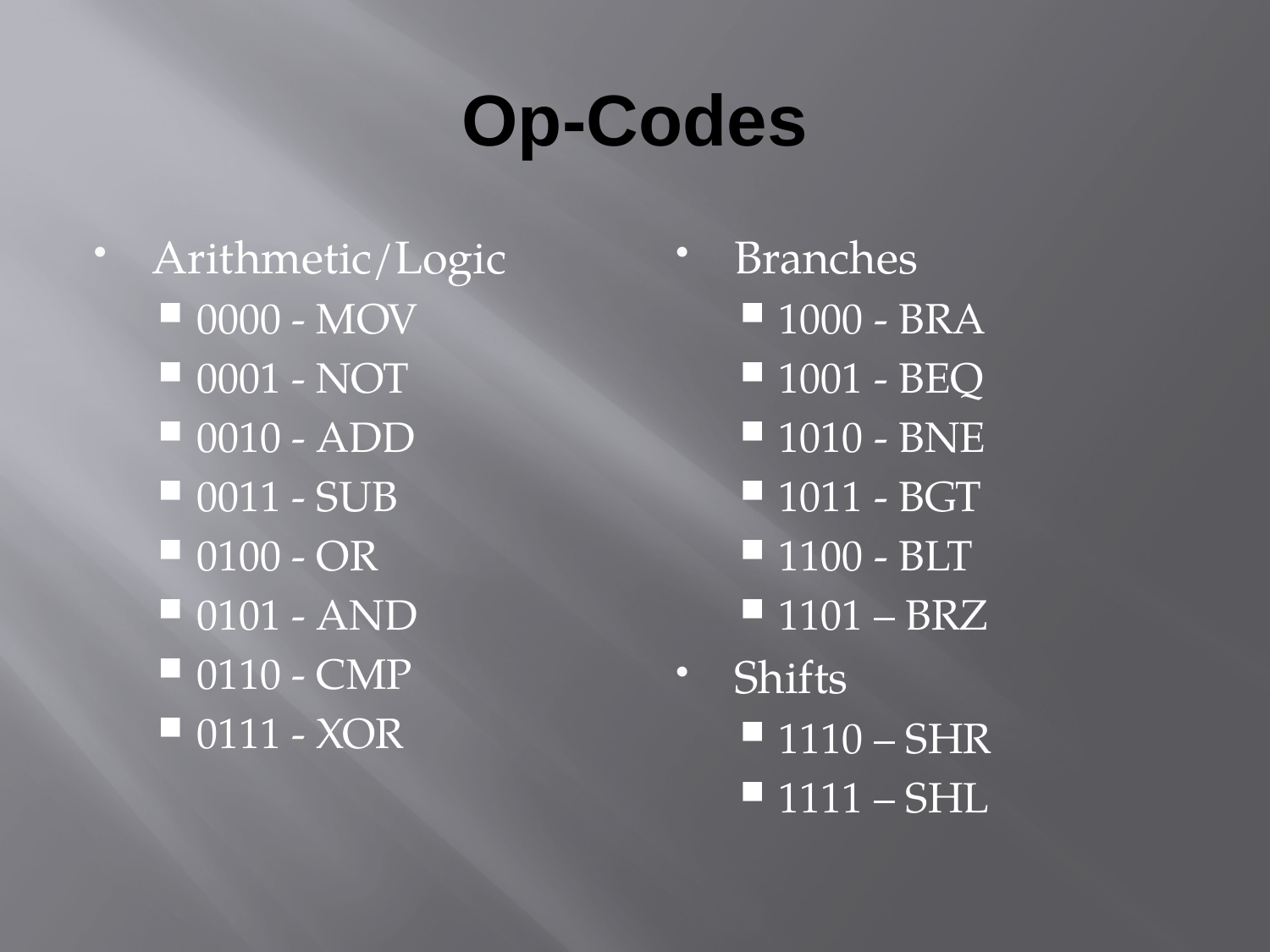

# Op-Codes
Arithmetic/Logic
0000 - MOV
0001 - NOT
0010 - ADD
0011 - SUB
0100 - OR
0101 - AND
0110 - CMP
0111 - XOR
Branches
1000 - BRA
1001 - BEQ
1010 - BNE
1011 - BGT
1100 - BLT
1101 – BRZ
Shifts
1110 – SHR
1111 – SHL